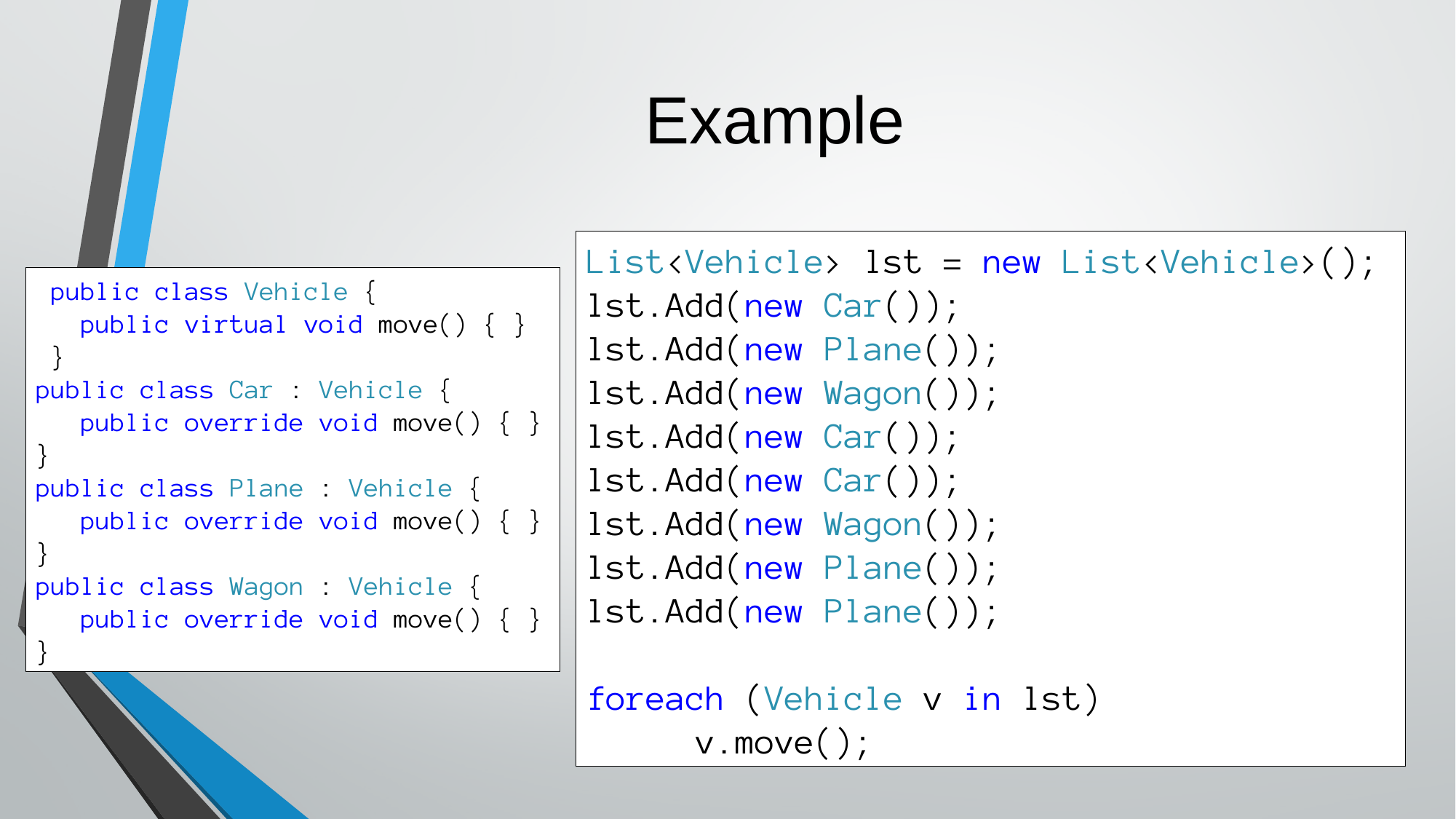

# Example
List<Vehicle> lst = new List<Vehicle>();
lst.Add(new Car());
lst.Add(new Plane());
lst.Add(new Wagon());
lst.Add(new Car());
lst.Add(new Car());
lst.Add(new Wagon());
lst.Add(new Plane());
lst.Add(new Plane());

foreach (Vehicle v in lst)
	v.move();
 public class Vehicle {
   public virtual void move() { }
 }
public class Car : Vehicle {
   public override void move() { }
}
public class Plane : Vehicle {
   public override void move() { }
}
public class Wagon : Vehicle {
   public override void move() { }
}